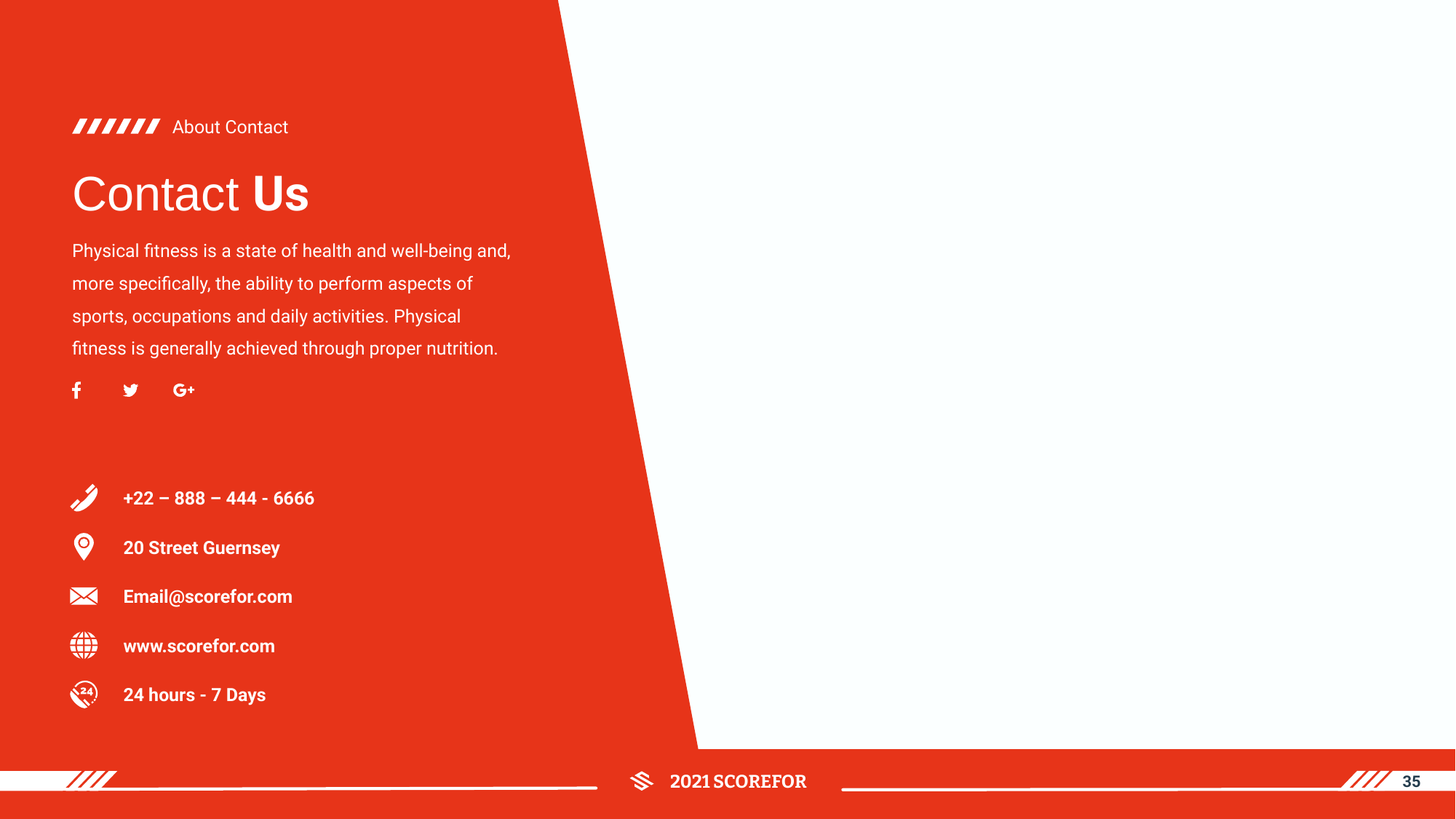

About Contact

Contact Us
Physical fitness is a state of health and well-being and, more specifically, the ability to perform aspects of sports, occupations and daily activities. Physical fitness is generally achieved through proper nutrition.

+22 – 888 – 444 - 6666

20 Street Guernsey

Email@scorefor.com

www.scorefor.com

24 hours - 7 Days
35
2021 SCOREFOR